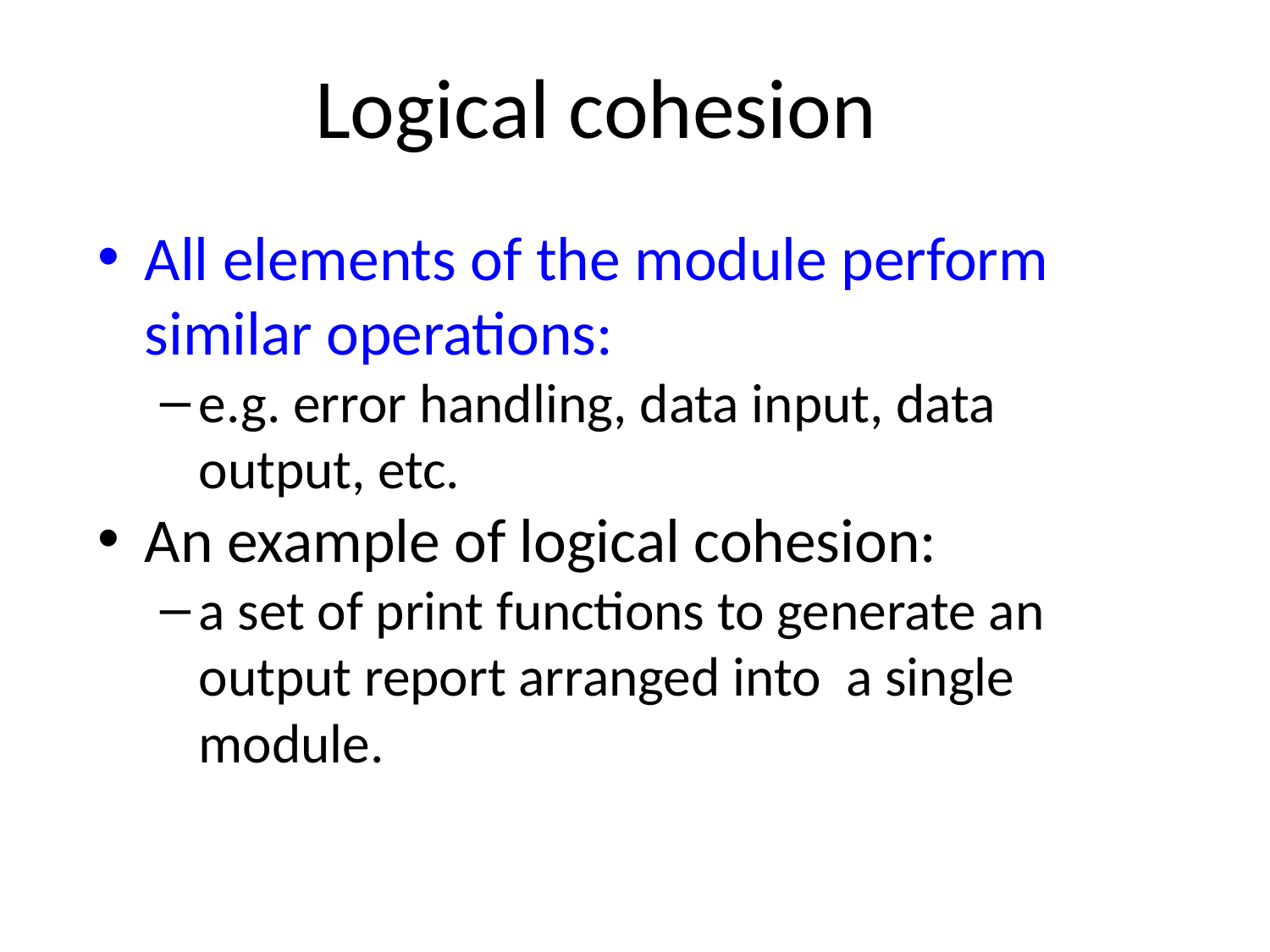

# Logical cohesion
All elements of the module perform similar operations:
e.g. error handling, data input, data output, etc.
An example of logical cohesion:
a set of print functions to generate an  output report arranged into  a single module.